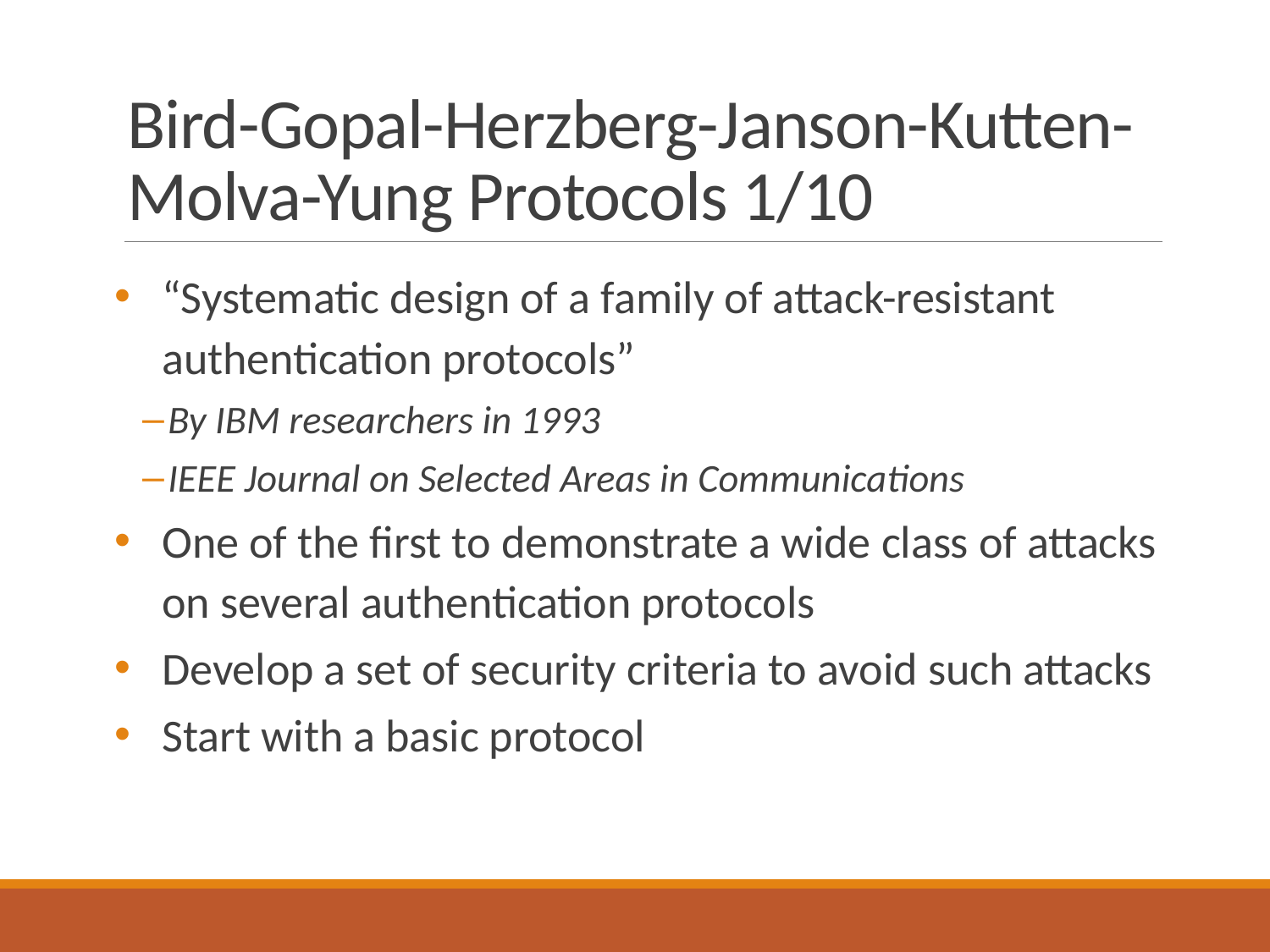

# Bird-Gopal-Herzberg-Janson-Kutten-Molva-Yung Protocols 1/10
“Systematic design of a family of attack-resistant authentication protocols”
By IBM researchers in 1993
IEEE Journal on Selected Areas in Communications
One of the first to demonstrate a wide class of attacks on several authentication protocols
Develop a set of security criteria to avoid such attacks
Start with a basic protocol
8